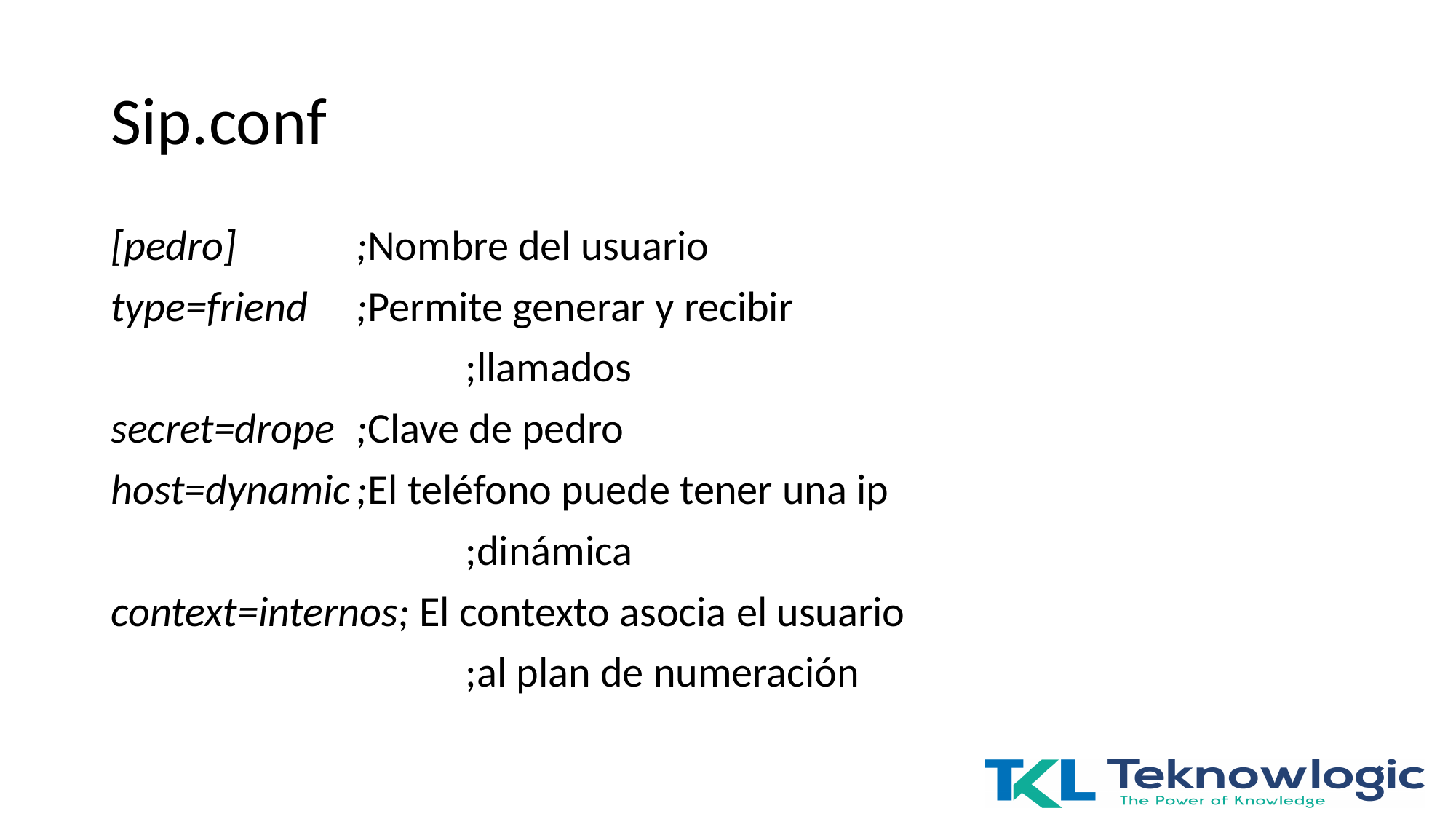

# Sip.conf
[pedro]		;Nombre del usuario
type=friend	;Permite generar y recibir
				;llamados
secret=drope	;Clave de pedro
host=dynamic	;El teléfono puede tener una ip
				;dinámica
context=internos; El contexto asocia el usuario
				;al plan de numeración